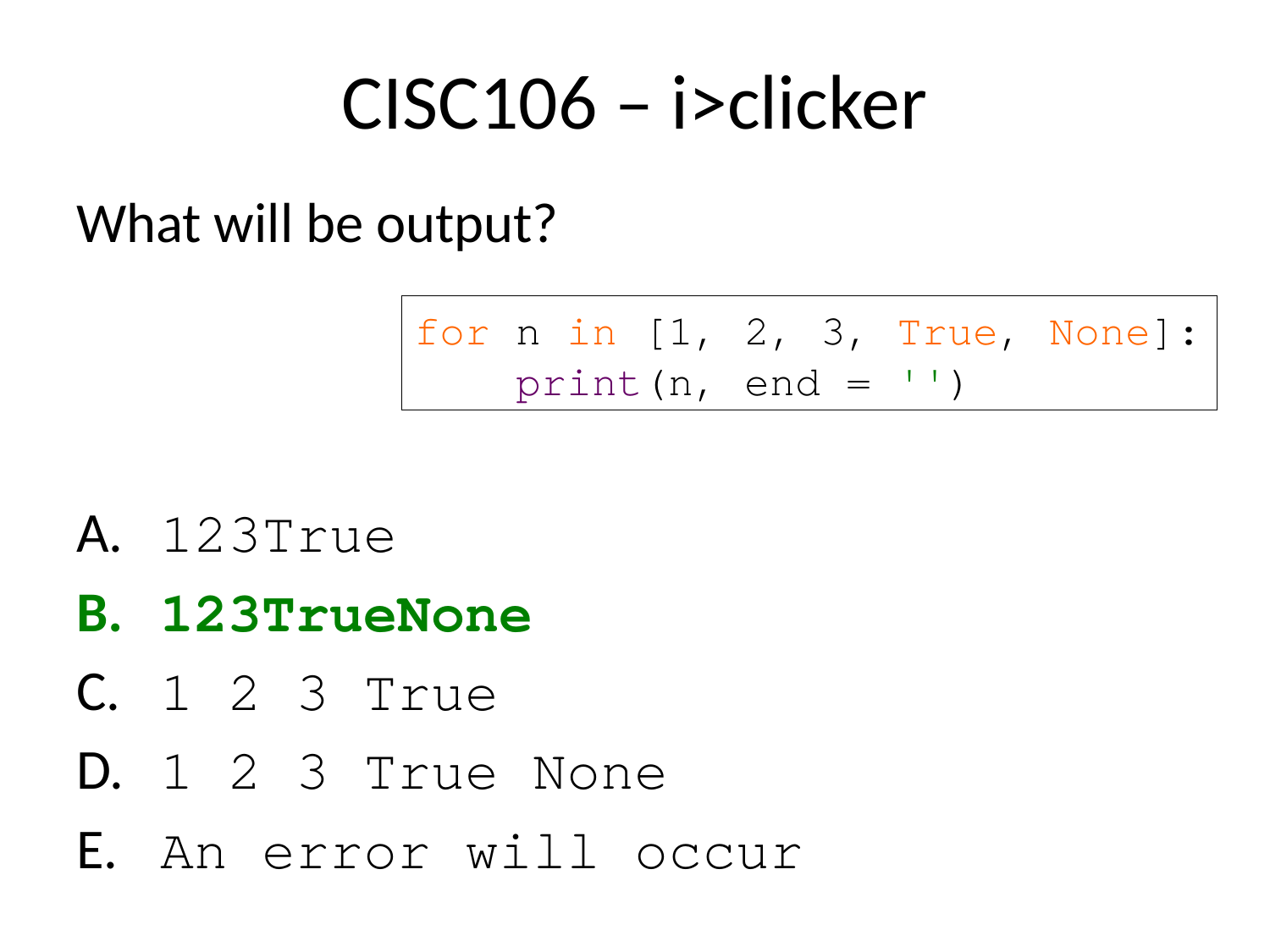

# CISC106 – i>clicker
What will be output?

 123True
 123TrueNone
 1 2 3 True
 1 2 3 True None
 An error will occur
for n in [1, 2, 3, True, None]:
    print(n, end = '')